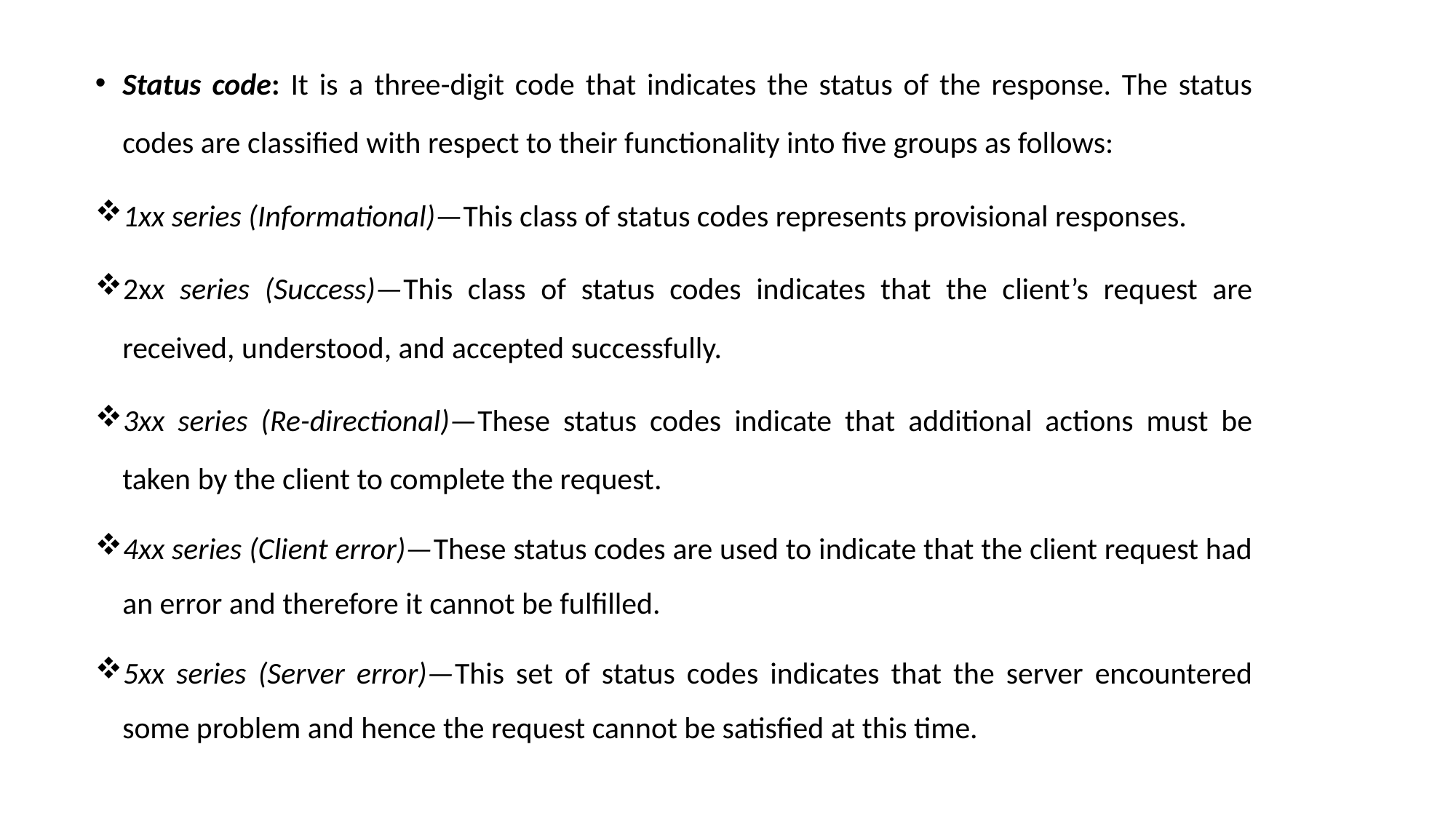

Status code: It is a three-digit code that indicates the status of the response. The status codes are classified with respect to their functionality into five groups as follows:
1xx series (Informational)—This class of status codes represents provisional responses.
2xx series (Success)—This class of status codes indicates that the client’s request are received, understood, and accepted successfully.
3xx series (Re-directional)—These status codes indicate that additional actions must be taken by the client to complete the request.
4xx series (Client error)—These status codes are used to indicate that the client request had an error and therefore it cannot be fulfilled.
5xx series (Server error)—This set of status codes indicates that the server encountered some problem and hence the request cannot be satisfied at this time.